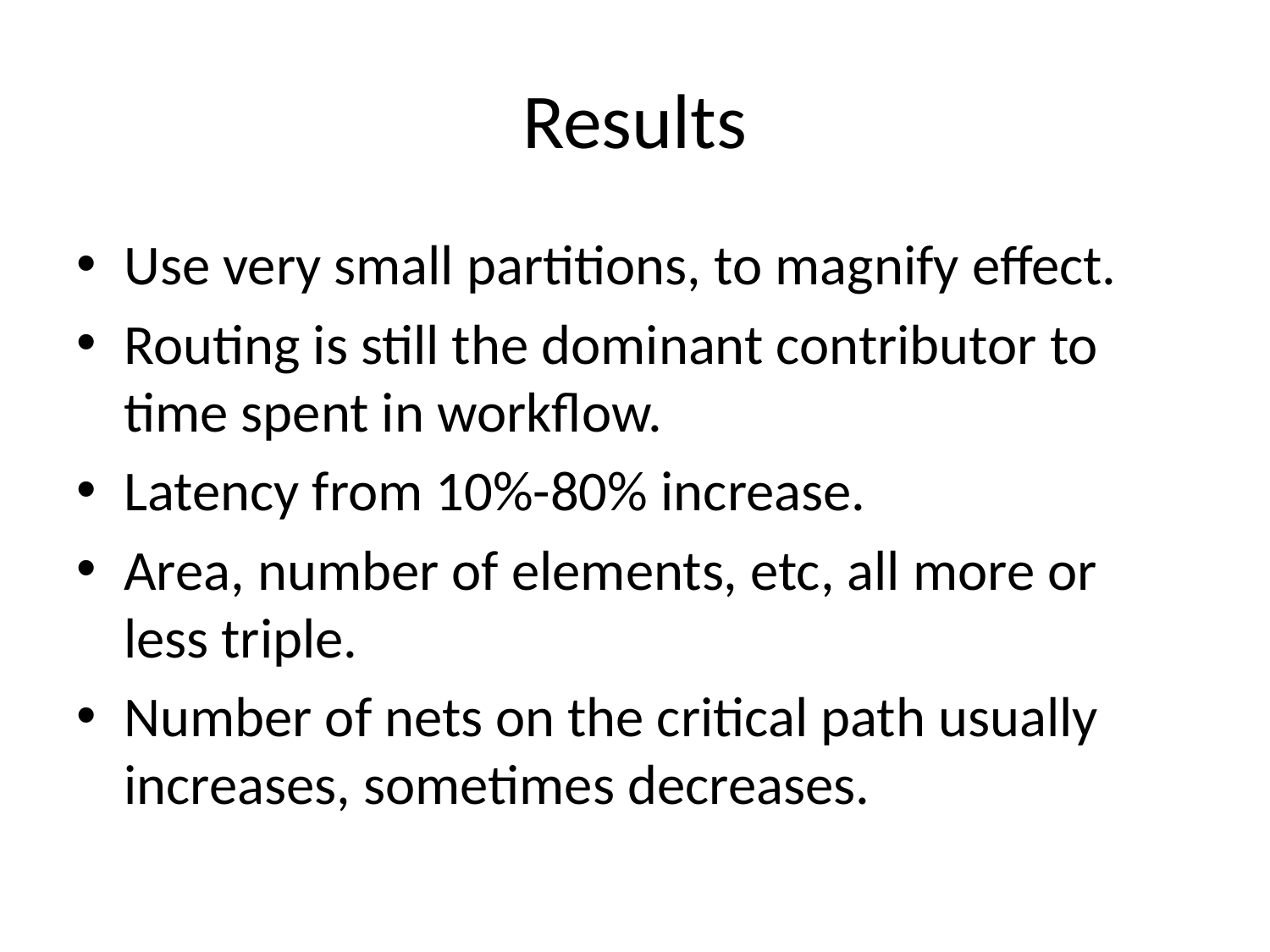

# Results
Use very small partitions, to magnify effect.
Routing is still the dominant contributor to time spent in workflow.
Latency from 10%-80% increase.
Area, number of elements, etc, all more or less triple.
Number of nets on the critical path usually increases, sometimes decreases.